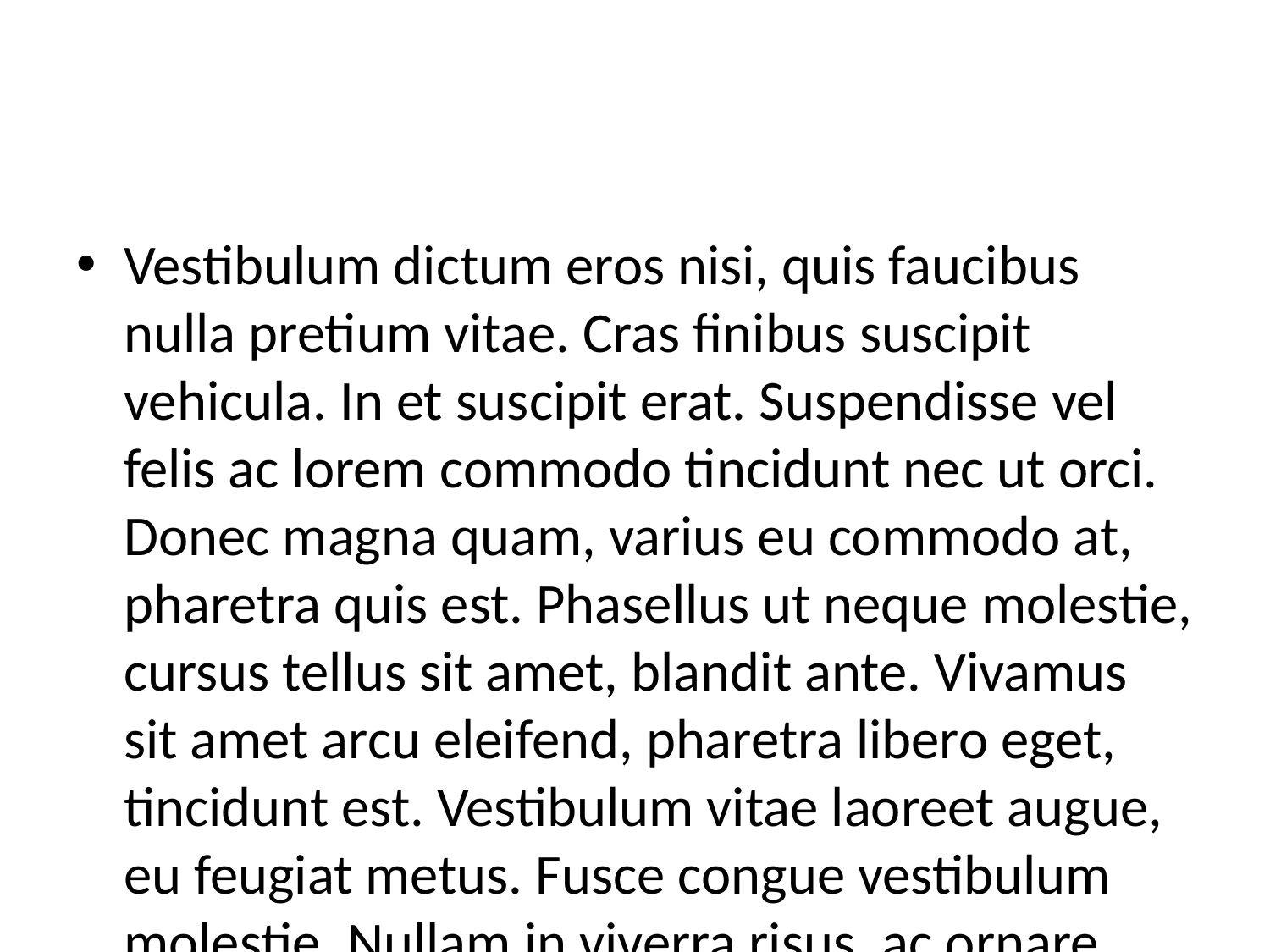

#
Vestibulum dictum eros nisi, quis faucibus nulla pretium vitae. Cras finibus suscipit vehicula. In et suscipit erat. Suspendisse vel felis ac lorem commodo tincidunt nec ut orci. Donec magna quam, varius eu commodo at, pharetra quis est. Phasellus ut neque molestie, cursus tellus sit amet, blandit ante. Vivamus sit amet arcu eleifend, pharetra libero eget, tincidunt est. Vestibulum vitae laoreet augue, eu feugiat metus. Fusce congue vestibulum molestie. Nullam in viverra risus, ac ornare odio.